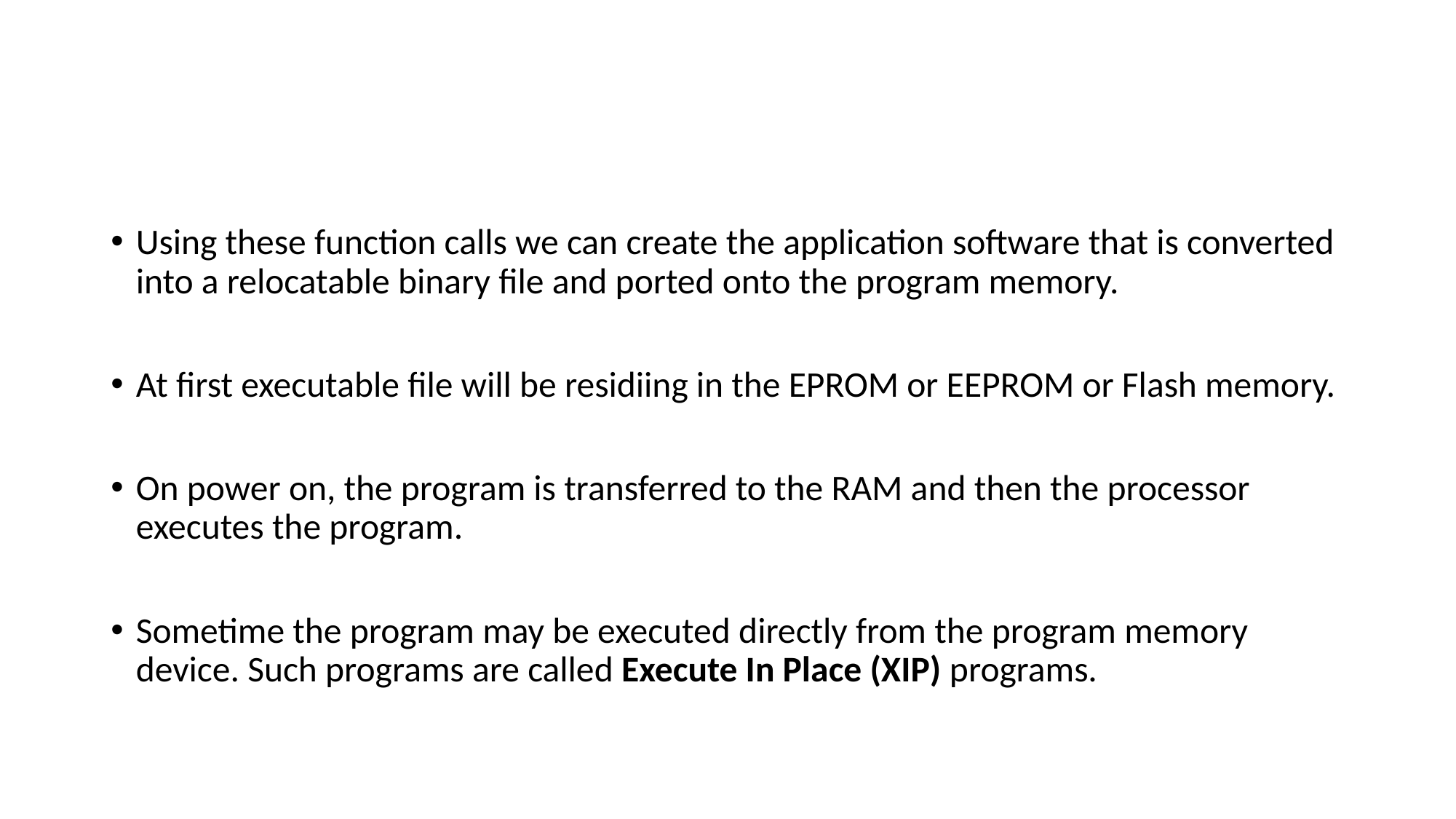

#
Using these function calls we can create the application software that is converted into a relocatable binary file and ported onto the program memory.

At first executable file will be residiing in the EPROM or EEPROM or Flash memory.

On power on, the program is transferred to the RAM and then the processor executes the program.

Sometime the program may be executed directly from the program memory device. Such programs are called Execute In Place (XIP) programs.